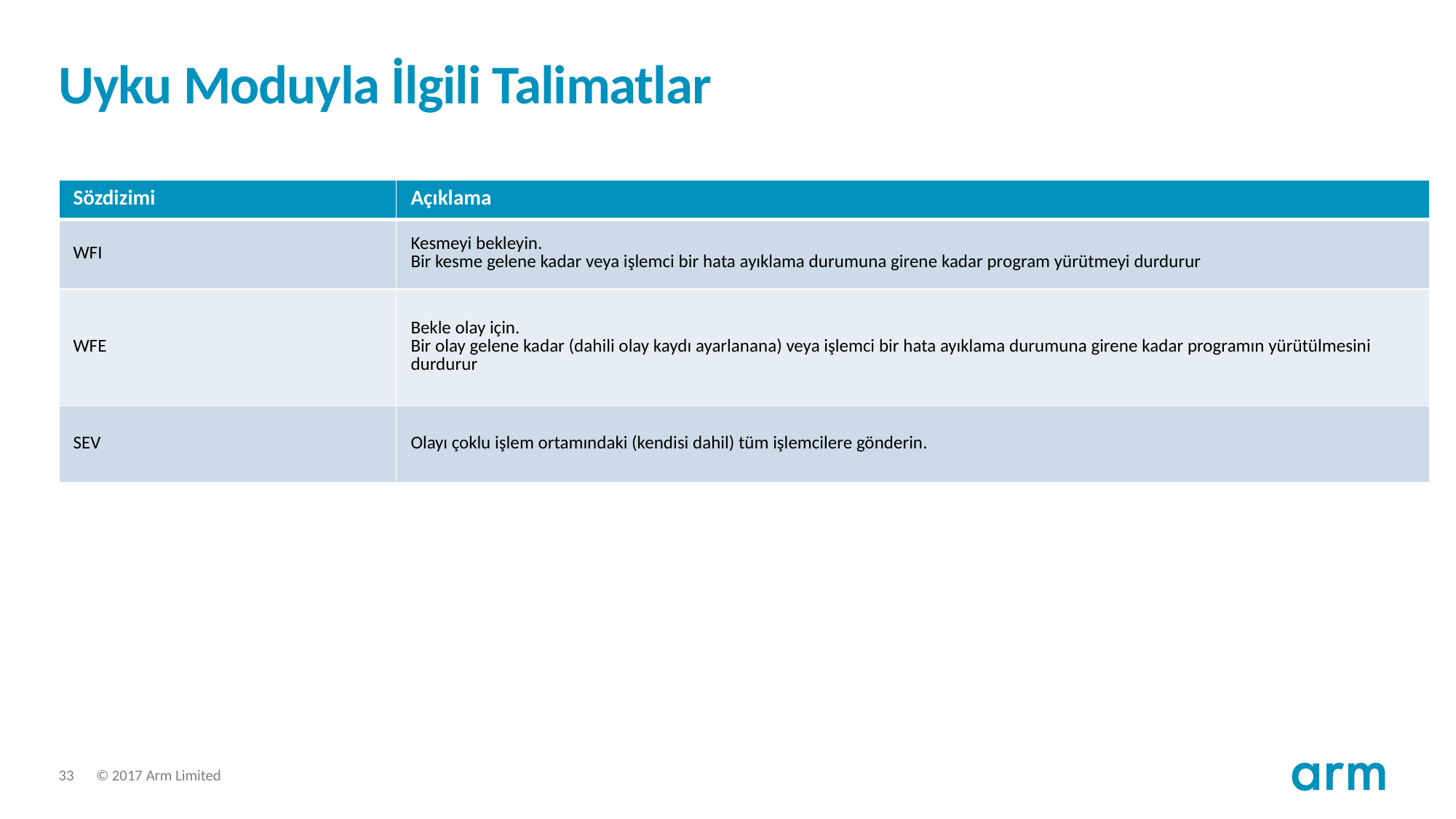

# Uyku Moduyla İlgili Talimatlar
| Sözdizimi | Açıklama |
| --- | --- |
| WFI | Kesmeyi bekleyin. Bir kesme gelene kadar veya işlemci bir hata ayıklama durumuna girene kadar program yürütmeyi durdurur |
| WFE | Bekle olay için. Bir olay gelene kadar (dahili olay kaydı ayarlanana) veya işlemci bir hata ayıklama durumuna girene kadar programın yürütülmesini durdurur |
| SEV | Olayı çoklu işlem ortamındaki (kendisi dahil) tüm işlemcilere gönderin. |